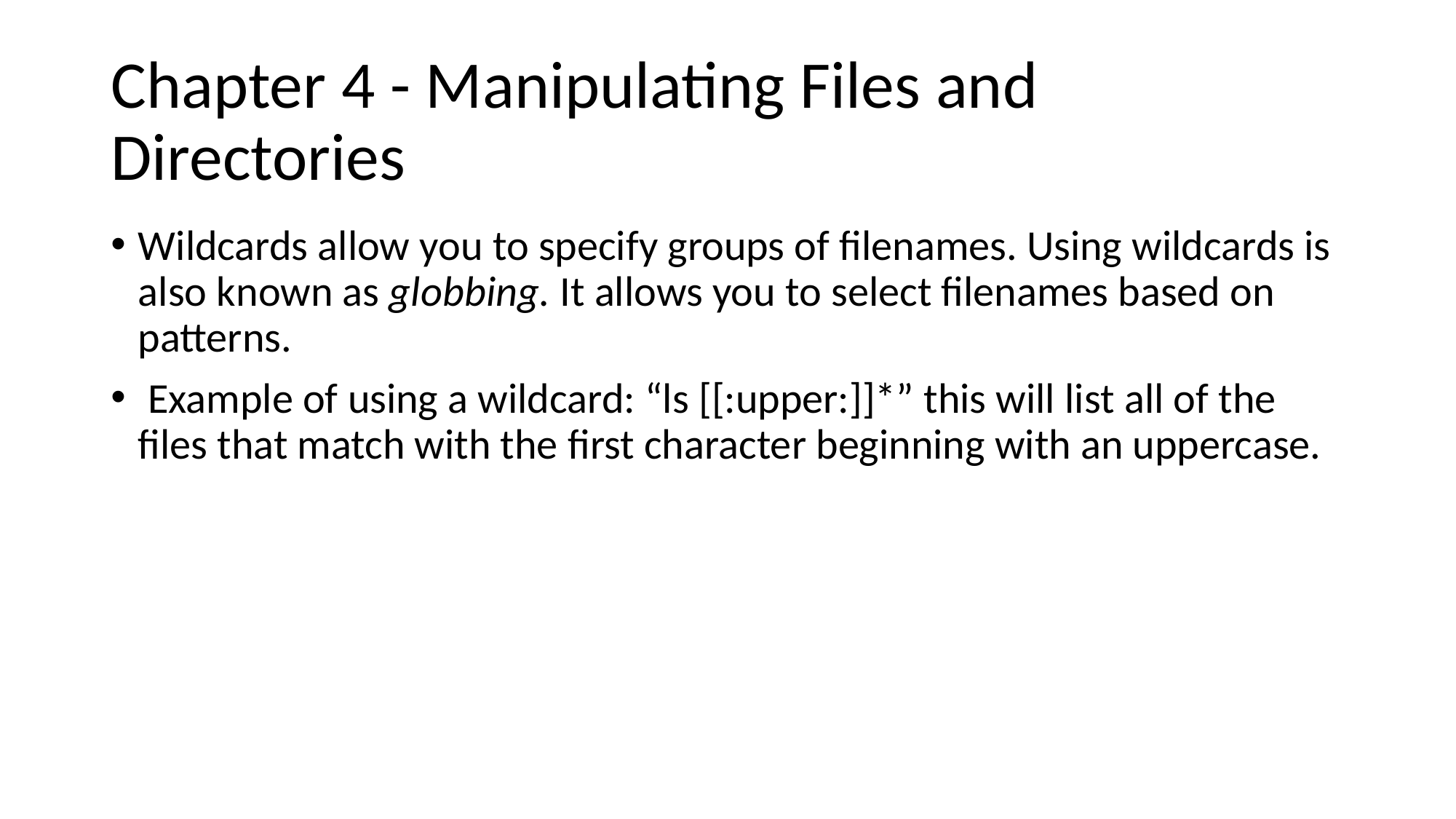

# Chapter 4 - Manipulating Files and Directories
Wildcards allow you to specify groups of filenames. Using wildcards is also known as globbing. It allows you to select filenames based on patterns.
 Example of using a wildcard: “ls [[:upper:]]*” this will list all of the files that match with the first character beginning with an uppercase.